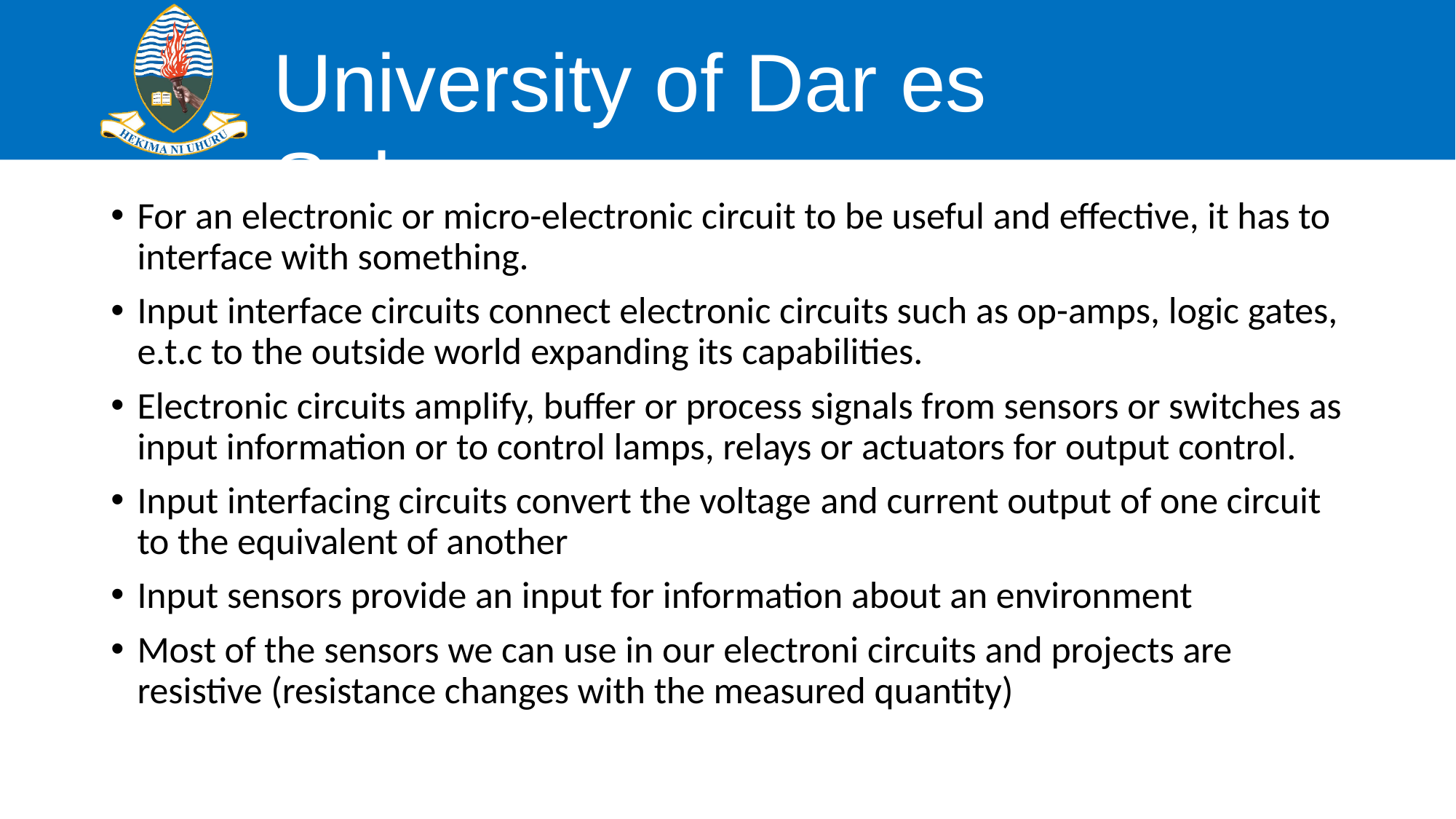

For an electronic or micro-electronic circuit to be useful and effective, it has to interface with something.
Input interface circuits connect electronic circuits such as op-amps, logic gates, e.t.c to the outside world expanding its capabilities.
Electronic circuits amplify, buffer or process signals from sensors or switches as input information or to control lamps, relays or actuators for output control.
Input interfacing circuits convert the voltage and current output of one circuit to the equivalent of another
Input sensors provide an input for information about an environment
Most of the sensors we can use in our electroni circuits and projects are resistive (resistance changes with the measured quantity)